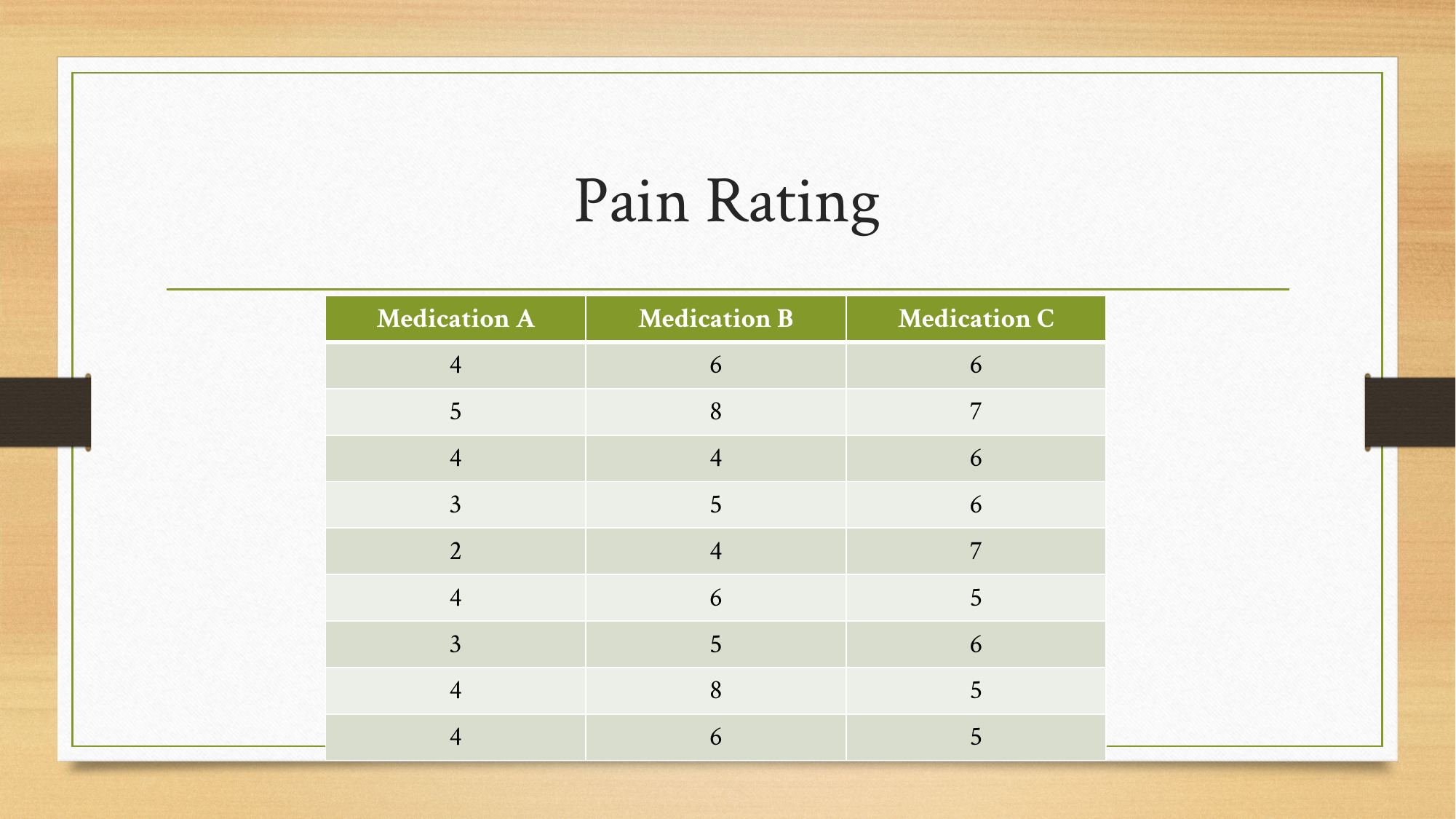

# Pain Rating
| Medication A | Medication B | Medication C |
| --- | --- | --- |
| 4 | 6 | 6 |
| 5 | 8 | 7 |
| 4 | 4 | 6 |
| 3 | 5 | 6 |
| 2 | 4 | 7 |
| 4 | 6 | 5 |
| 3 | 5 | 6 |
| 4 | 8 | 5 |
| 4 | 6 | 5 |